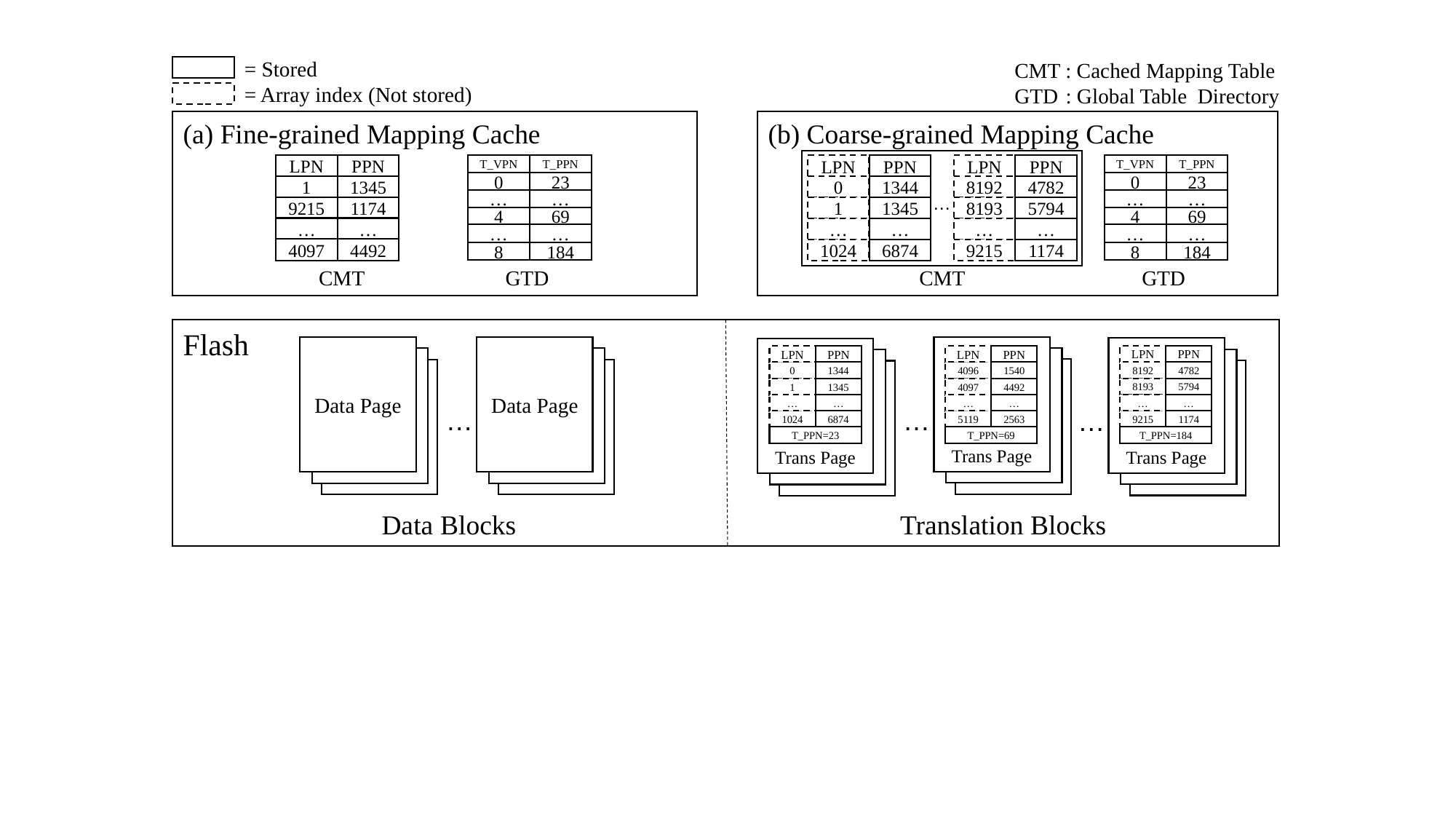

= Stored
= Array index (Not stored)

CMT : Cached Mapping Table
GTD  : Global Table  Directory
(a) Fine-grained Mapping Cache
(b) Coarse-grained Mapping Cache

T_VPN
T_PPN
0
23
…
…
4
69
…
…
8
184
GTD
T_VPN
T_PPN
0
23
…
…
4
69
…
…
8
184
GTD
LPN
PPN
1
1345
9215
1174
…
…
4097
4492
LPN
PPN
0
1344
1
1345
…
…
1024
6874
LPN
PPN
8192
4782
8193
5794
…
…
9215
1174
…
CMT
CMT
Flash
Trans Page

Data Page

Data Page

Trans Page

Trans Page

LPN
PPN
0
1344
1
1345
…
…
1024
6874
T_PPN=23
LPN
PPN
8192
4782
8193
5794
…
…
9215
1174
T_PPN=184
LPN
PPN
4096
1540
4097
4492
…
…
5119
2563
T_PPN=69
…
…
…
Data Blocks
Translation Blocks